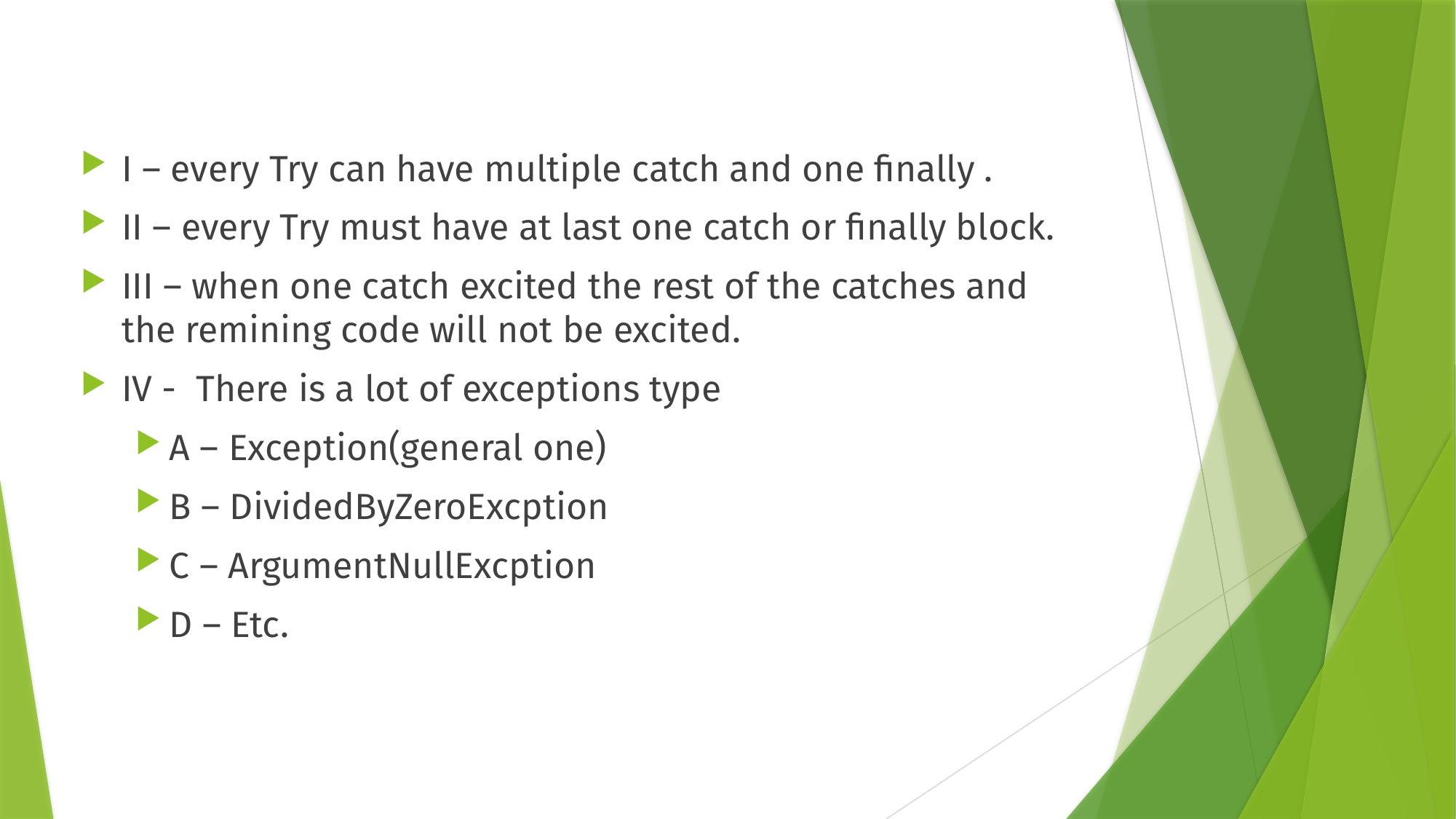

I – every Try can have multiple catch and one finally .
II – every Try must have at last one catch or finally block.
III – when one catch excited the rest of the catches and the remining code will not be excited.
IV -  There is a lot of exceptions type
A – Exception(general one)
B – DividedByZeroExcption
C – ArgumentNullExcption
D – Etc.